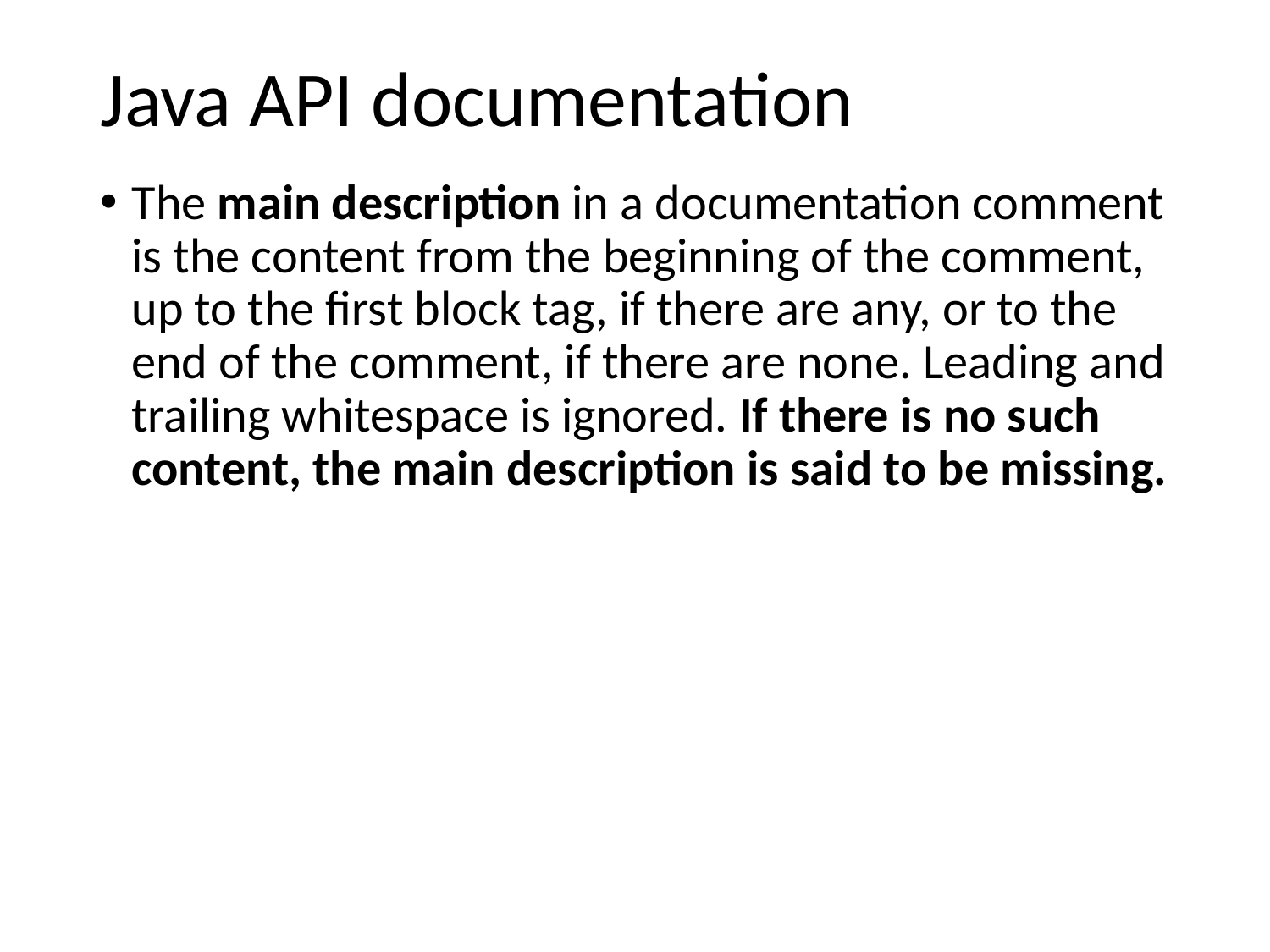

# Java API documentation
The main description in a documentation comment is the content from the beginning of the comment, up to the first block tag, if there are any, or to the end of the comment, if there are none. Leading and trailing whitespace is ignored. If there is no such content, the main description is said to be missing.